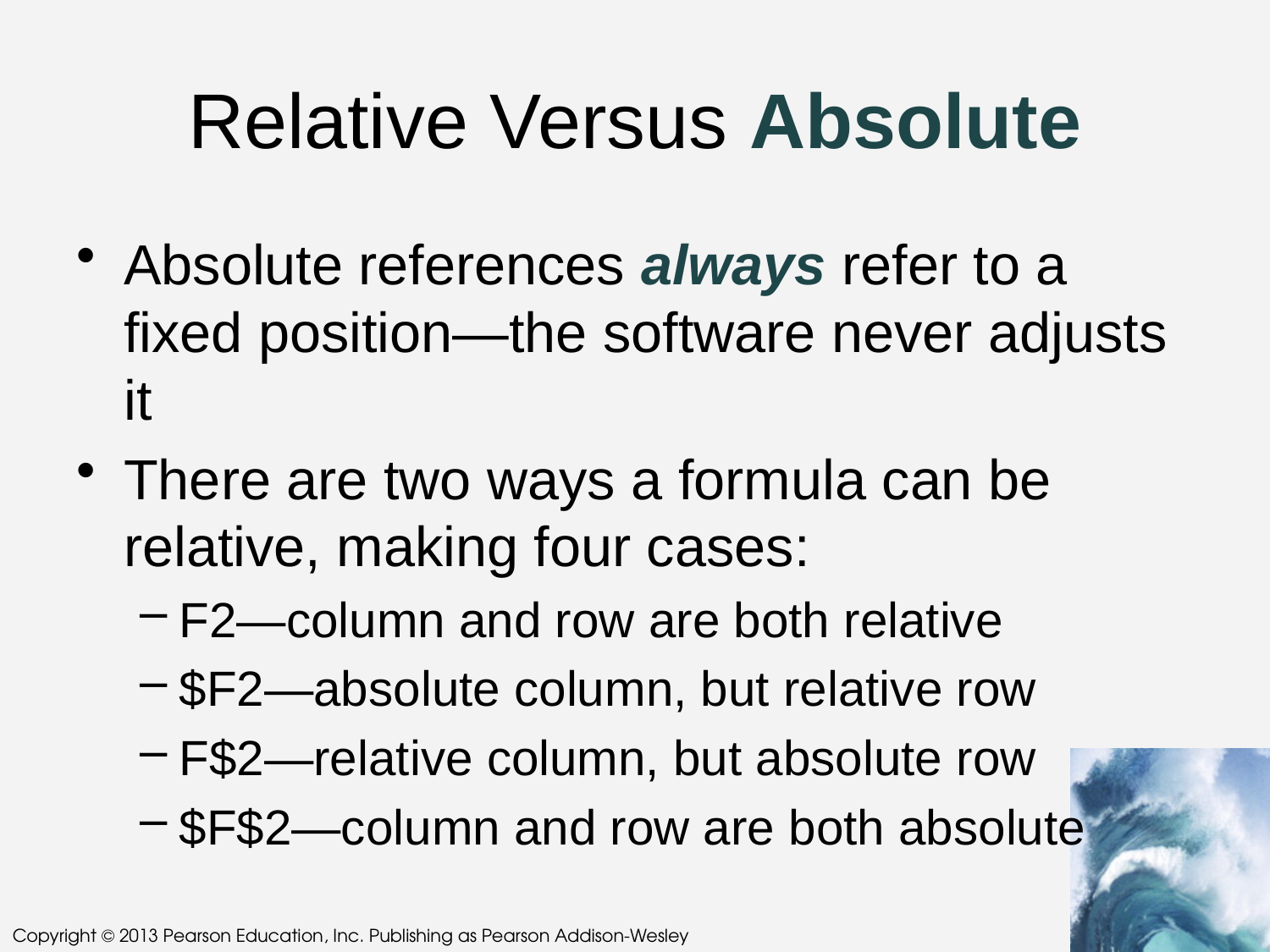

# Relative Versus Absolute
Absolute references always refer to a fixed position—the software never adjusts it
There are two ways a formula can be relative, making four cases:
F2—column and row are both relative
$F2—absolute column, but relative row
F$2—relative column, but absolute row
$F$2—column and row are both absolute